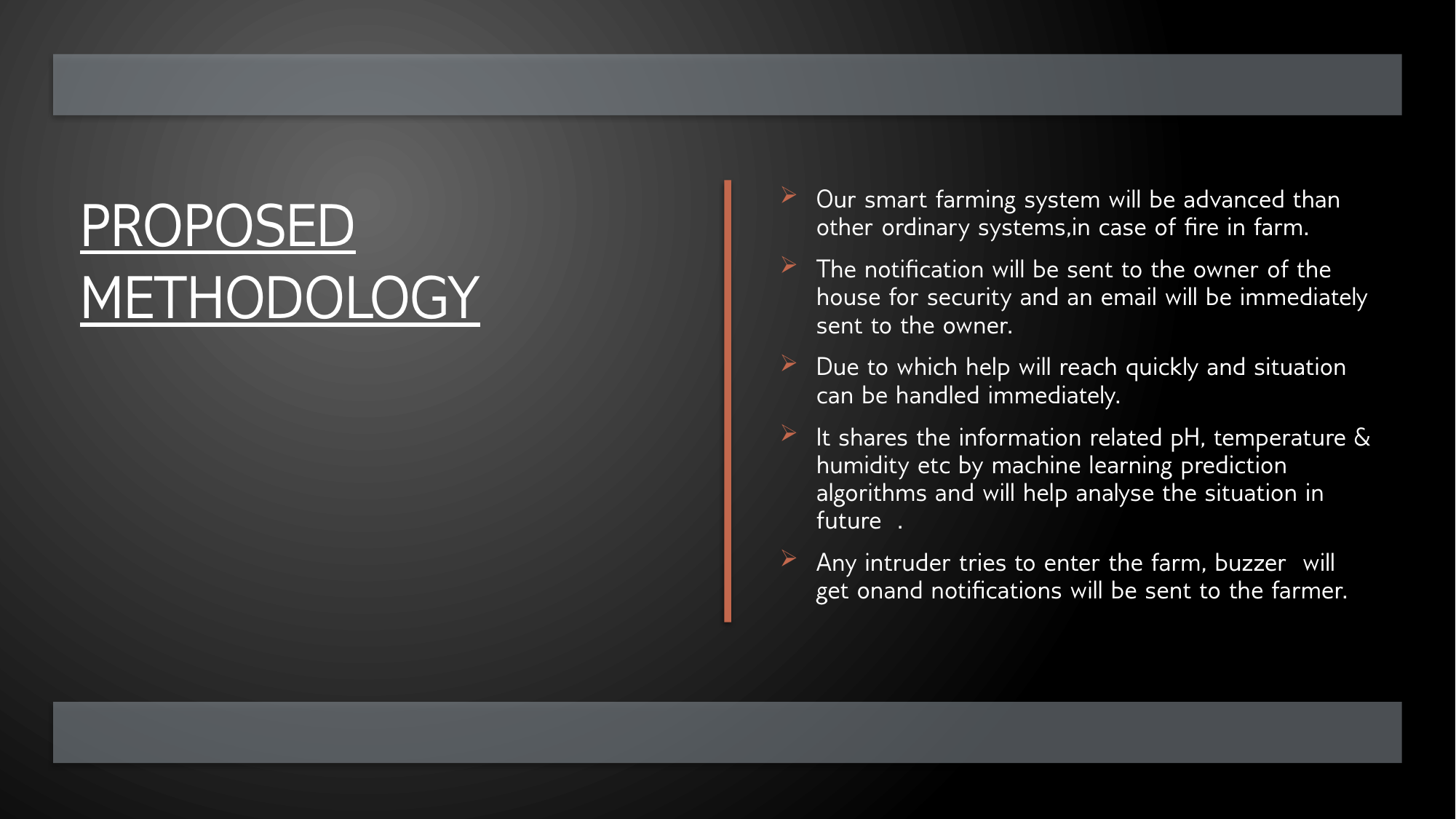

# Proposed Methodology
Our smart farming system will be advanced than other ordinary systems,in case of fire in farm.
The notification will be sent to the owner of the house for security and an email will be immediately sent to the owner.
Due to which help will reach quickly and situation can be handled immediately.
It shares the information related pH, temperature & humidity etc by machine learning prediction algorithms and will help analyse the situation in future  .
Any intruder tries to enter the farm, buzzer  will get onand notifications will be sent to the farmer.